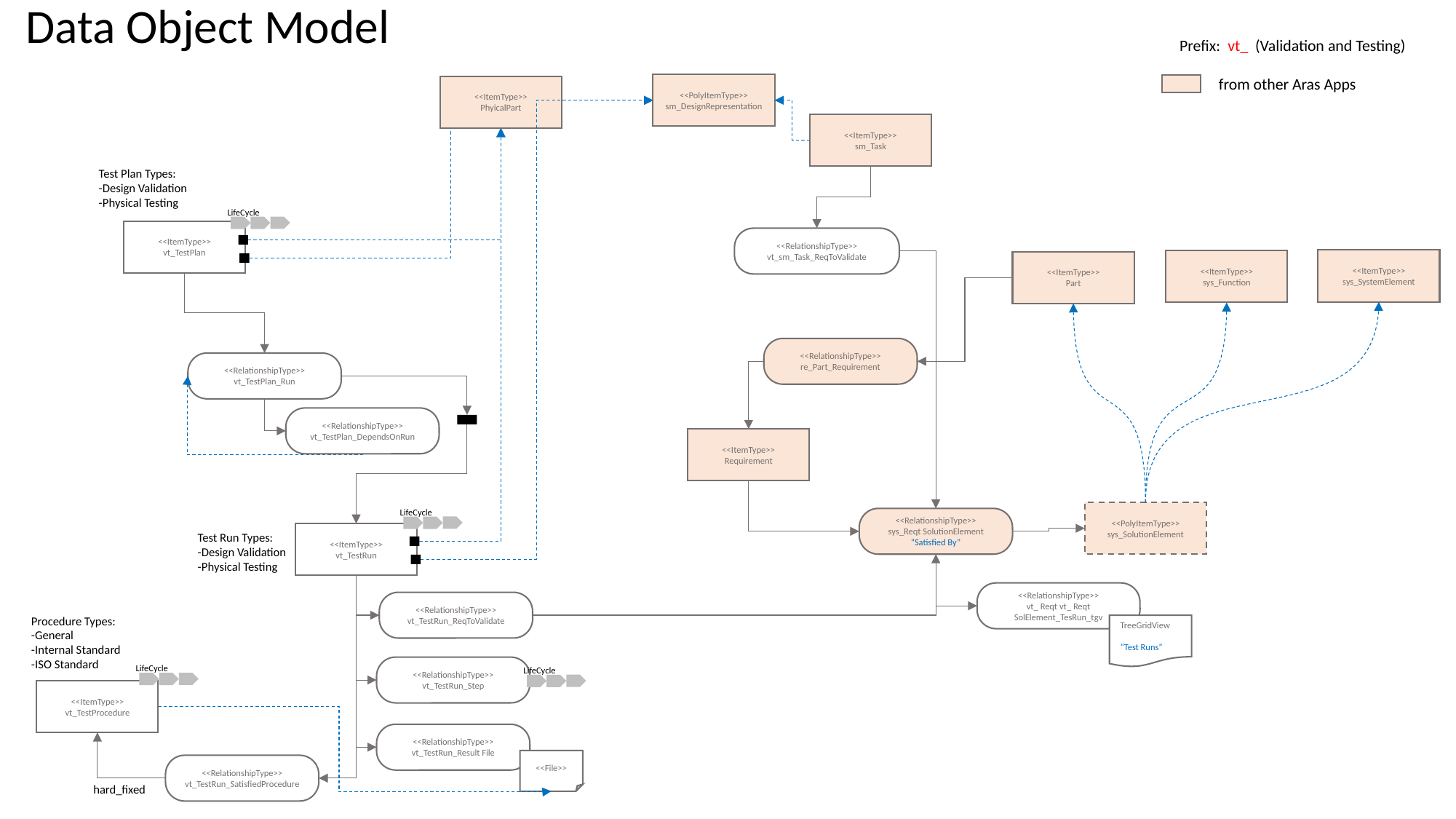

# Data Object Model
Prefix:  vt_  (Validation and Testing)
from other Aras Apps
<<PolyItemType>>
sm_DesignRepresentation

<<ItemType>>
PhyicalPart
<<ItemType>>
sm_Task
Test Plan Types:
-Design Validation
-Physical Testing
LifeCycle

<<ItemType>>
vt_TestPlan
<<RelationshipType>>
vt_sm_Task_ReqToValidate

<<ItemType>>
sys_SystemElement
<<ItemType>>
sys_Function
<<ItemType>>
Part

<<RelationshipType>>
re_Part_Requirement
<<RelationshipType>>
vt_TestPlan_Run
<<RelationshipType>>
vt_TestPlan_DependsOnRun

<<ItemType>>
Requirement
<<PolyItemType>>
sys_SolutionElement
LifeCycle

<<RelationshipType>>
sys_Reqt SolutionElement
“Satisfied By”
<<ItemType>>
vt_TestRun
Test Run Types:
-Design Validation
-Physical Testing

<<RelationshipType>>
vt_ Reqt vt_ Reqt SolElement_TesRun_tgv
<<RelationshipType>>
vt_TestRun_ReqToValidate
Procedure Types:
-General
-Internal Standard
-ISO Standard
TreeGridView

“Test Runs”
<<RelationshipType>>
vt_TestRun_Step
LifeCycle

LifeCycle

<<ItemType>>
vt_TestProcedure
<<RelationshipType>>
vt_TestRun_Result File
<<File>>
<<RelationshipType>>
vt_TestRun_SatisfiedProcedure
hard_fixed